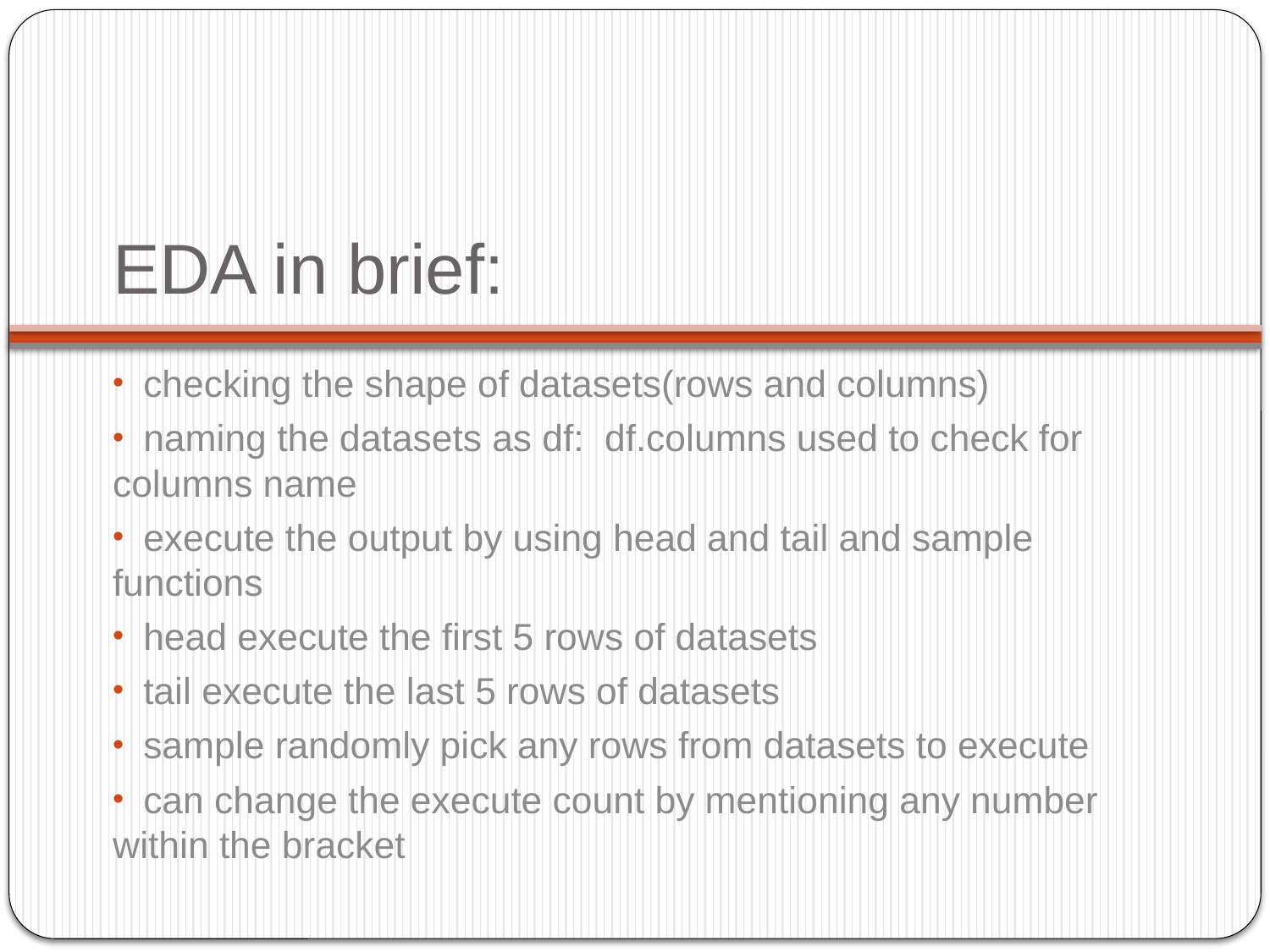

# EDA in brief:
  checking the shape of datasets(rows and columns)
  naming the datasets as df:  df.columns used to check for columns name
  execute the output by using head and tail and sample functions
  head execute the first 5 rows of datasets
  tail execute the last 5 rows of datasets
  sample randomly pick any rows from datasets to execute
  can change the execute count by mentioning any number within the bracket